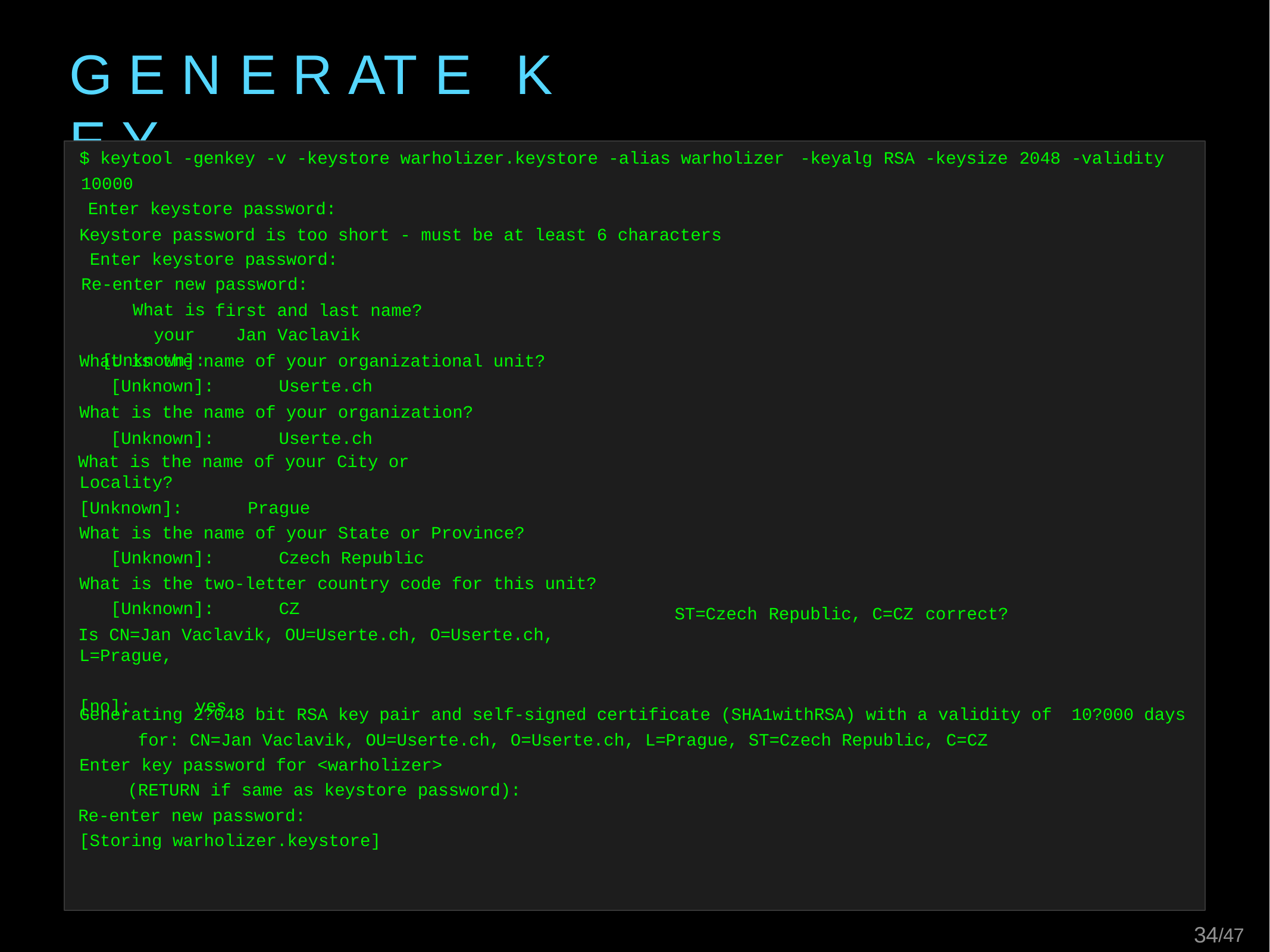

# G E N E R AT E	K E Y
$ keytool -genkey -v -keystore warholizer.keystore -alias warholizer  10000
Enter keystore password:

-keyalg
RSA -keysize
2048 -validity
Keystore password is too short - must be at least 6 characters  Enter keystore password:
Re-enter new  What is your  [Unknown]:
password:
first and last name?  Jan Vaclavik
What is the name of your organizational unit?  [Unknown]:	Userte.ch
What is the name of your organization?  [Unknown]:	Userte.ch
What is the name of your City or Locality?
[Unknown]:	Prague
What is the name of your State or Province?  [Unknown]:	Czech Republic
What is the two-letter country code for this unit?  [Unknown]:	CZ
Is CN=Jan Vaclavik, OU=Userte.ch, O=Userte.ch, L=Prague,

[no]:	yes
ST=Czech
Republic, C=CZ
correct?
Generating 2?048 bit RSA key pair and self-signed certificate (SHA1withRSA) with a validity of  for: CN=Jan Vaclavik, OU=Userte.ch, O=Userte.ch, L=Prague, ST=Czech Republic, C=CZ
Enter key password for <warholizer>  (RETURN if same as keystore password):
Re-enter new password:  [Storing warholizer.keystore]
10?000 days
34/47